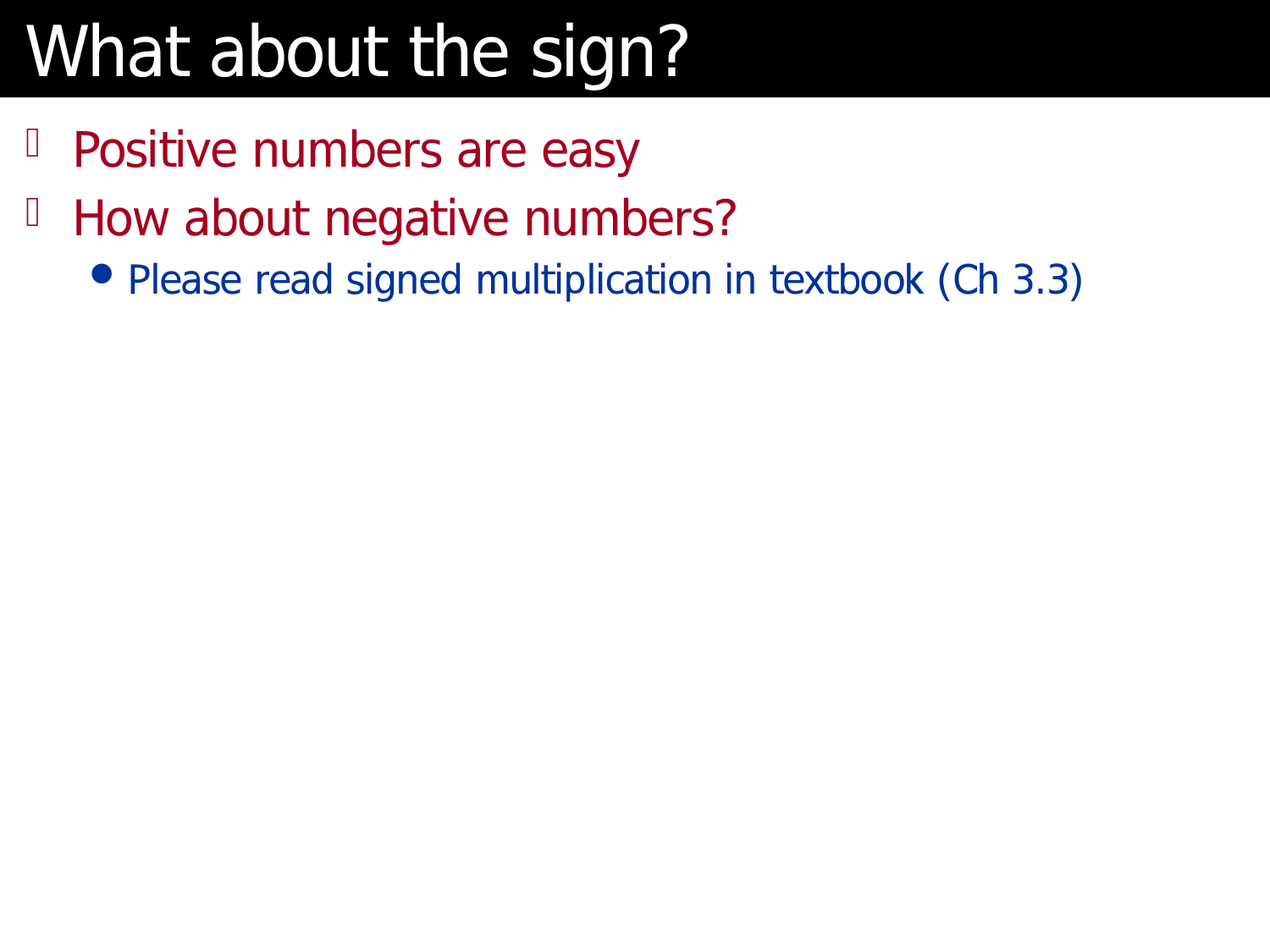

# What about the sign?
Positive numbers are easy
How about negative numbers?
Please read signed multiplication in textbook (Ch 3.3)